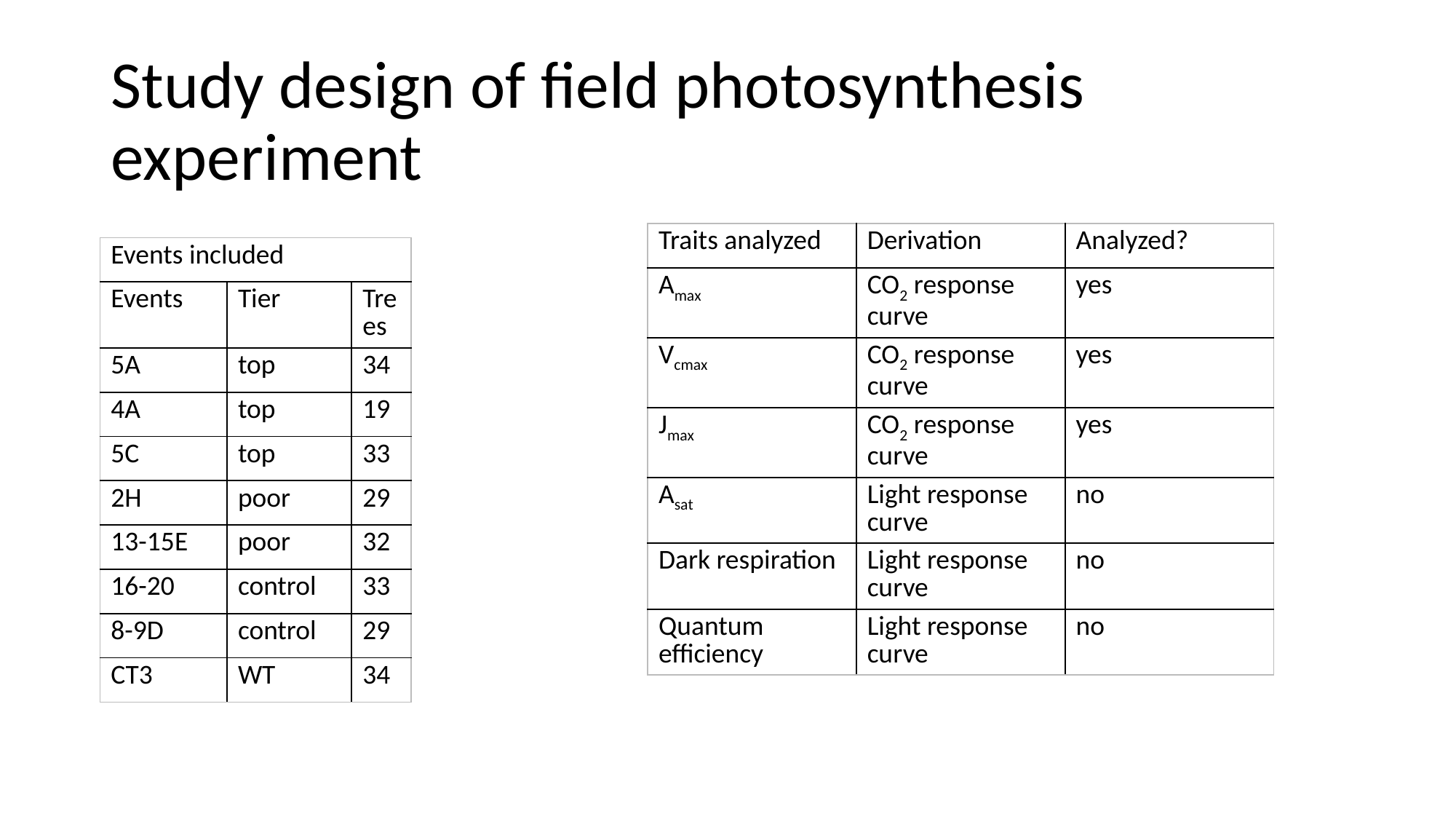

# Study design of field photosynthesis experiment
| Traits analyzed | Derivation | Analyzed? |
| --- | --- | --- |
| Amax | CO2 response curve | yes |
| Vcmax | CO2 response curve | yes |
| Jmax | CO2 response curve | yes |
| Asat | Light response curve | no |
| Dark respiration | Light response curve | no |
| Quantum efficiency | Light response curve | no |
| Events included |  | Trees |
| --- | --- | --- |
| Events | Tier | Trees |
| 5A | top | 34 |
| 4A | top | 19 |
| 5C | top | 33 |
| 2H | poor | 29 |
| 13-15E | poor | 32 |
| 16-20 | control | 33 |
| 8-9D | control | 29 |
| CT3 | WT | 34 |